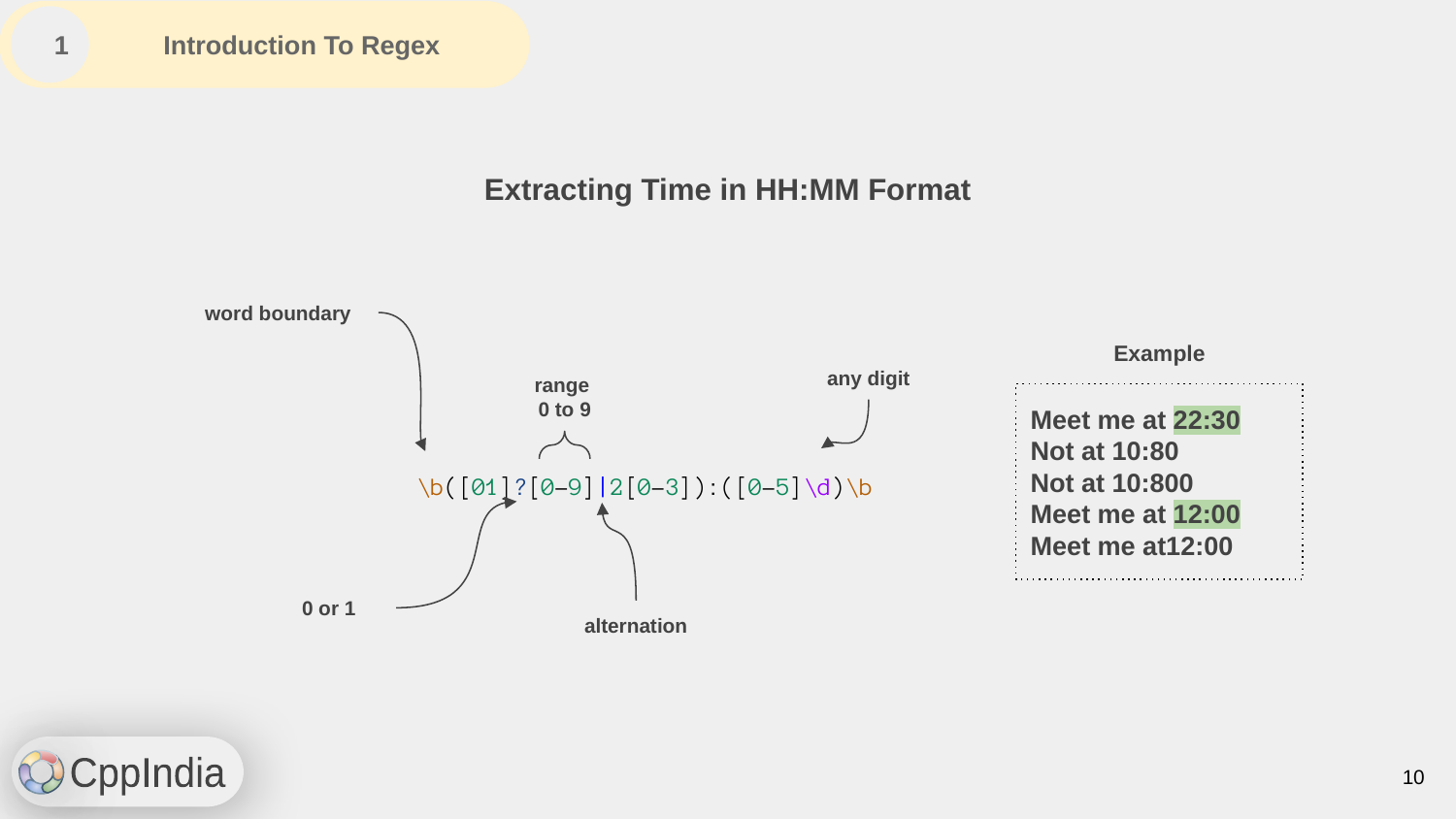

1             Introduction To Regex
Extracting Time in HH:MM Format
word boundary
any digit
range
0 to 9

\b([01]?[0-9]|2[0-3]):([0-5]\d)\b
0 or 1
alternation
Example
Meet me at 22:30
Not at 10:80
Not at 10:800
Meet me at 12:00
Meet me at12:00
10